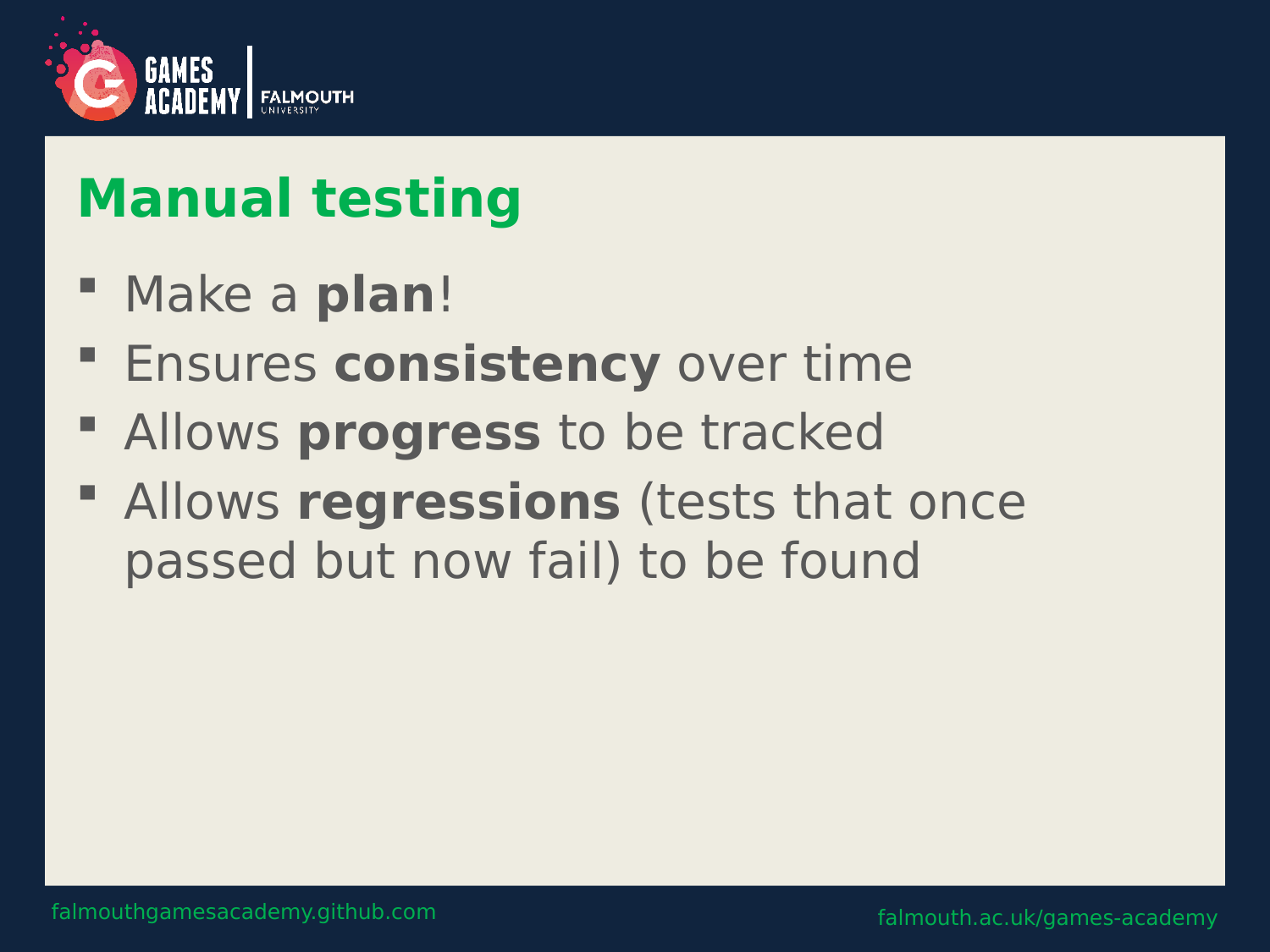

# Manual testing
Make a plan!
Ensures consistency over time
Allows progress to be tracked
Allows regressions (tests that once passed but now fail) to be found